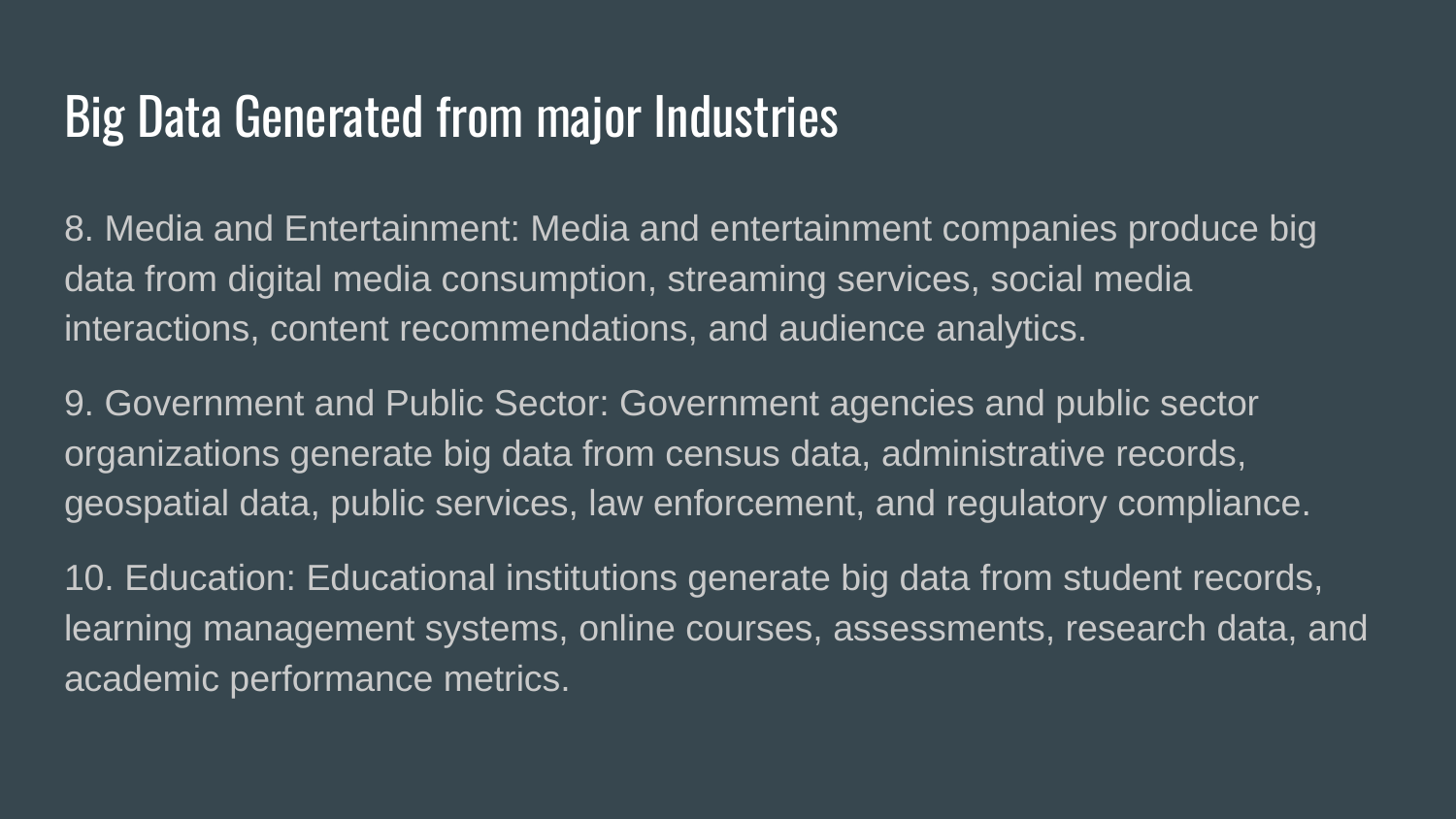

# Big Data Generated from major Industries
8. Media and Entertainment: Media and entertainment companies produce big data from digital media consumption, streaming services, social media interactions, content recommendations, and audience analytics.
9. Government and Public Sector: Government agencies and public sector organizations generate big data from census data, administrative records, geospatial data, public services, law enforcement, and regulatory compliance.
10. Education: Educational institutions generate big data from student records, learning management systems, online courses, assessments, research data, and academic performance metrics.